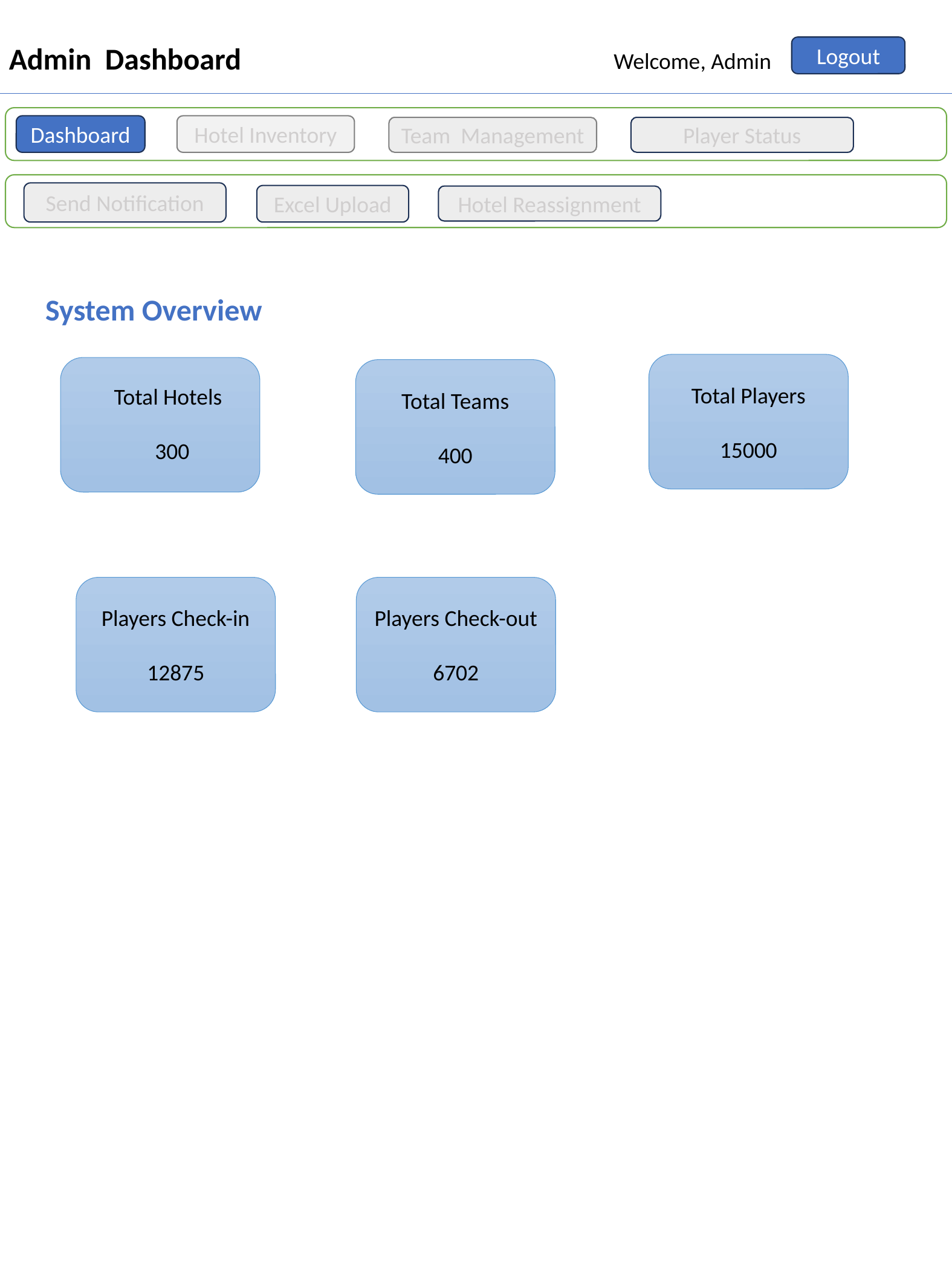

Admin  Dashboard
Logout
Welcome, Admin

Dashboard
Hotel Inventory
Team  Management
Player Status

Send Notification
Excel Upload
Hotel Reassignment
System Overview
Total Players

15000

Total Teams

400
Total Hotels

        300
Players Check-in

12875
Players Check-out

6702